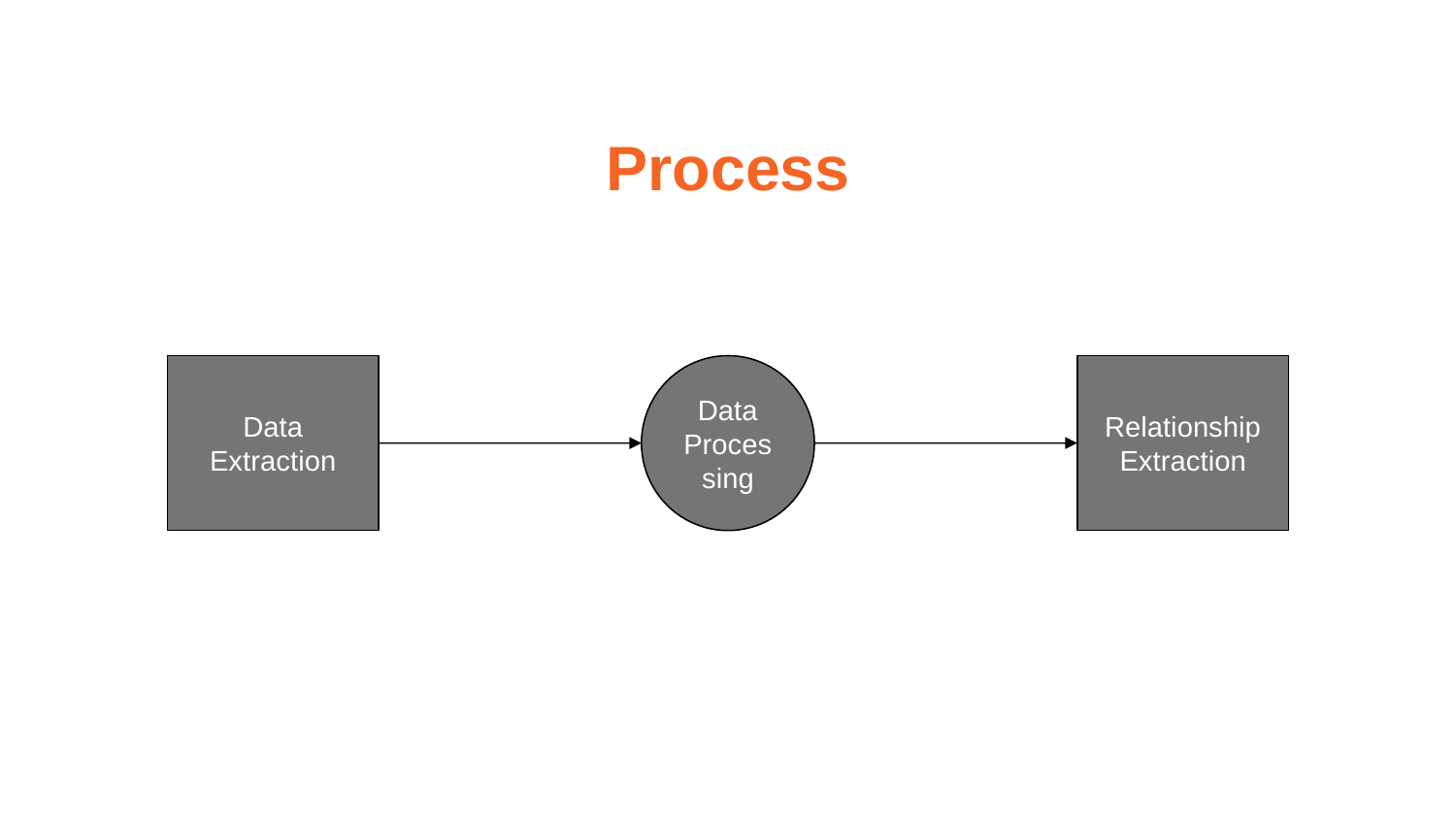

Process
Data Extraction
Data Processing
Relationship Extraction